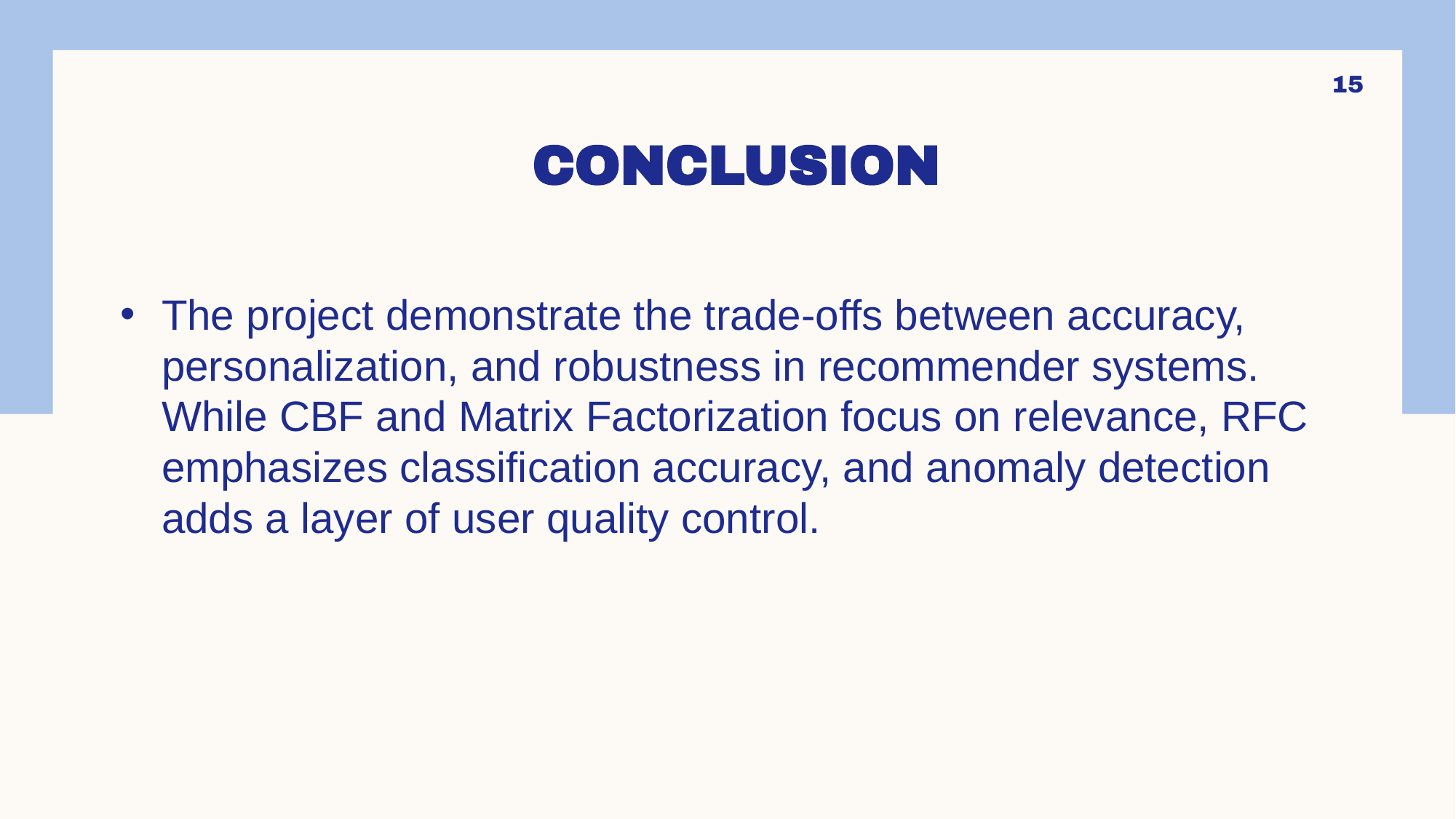

15
# CONCLUSION
The project demonstrate the trade-offs between accuracy, personalization, and robustness in recommender systems. While CBF and Matrix Factorization focus on relevance, RFC emphasizes classification accuracy, and anomaly detection adds a layer of user quality control.